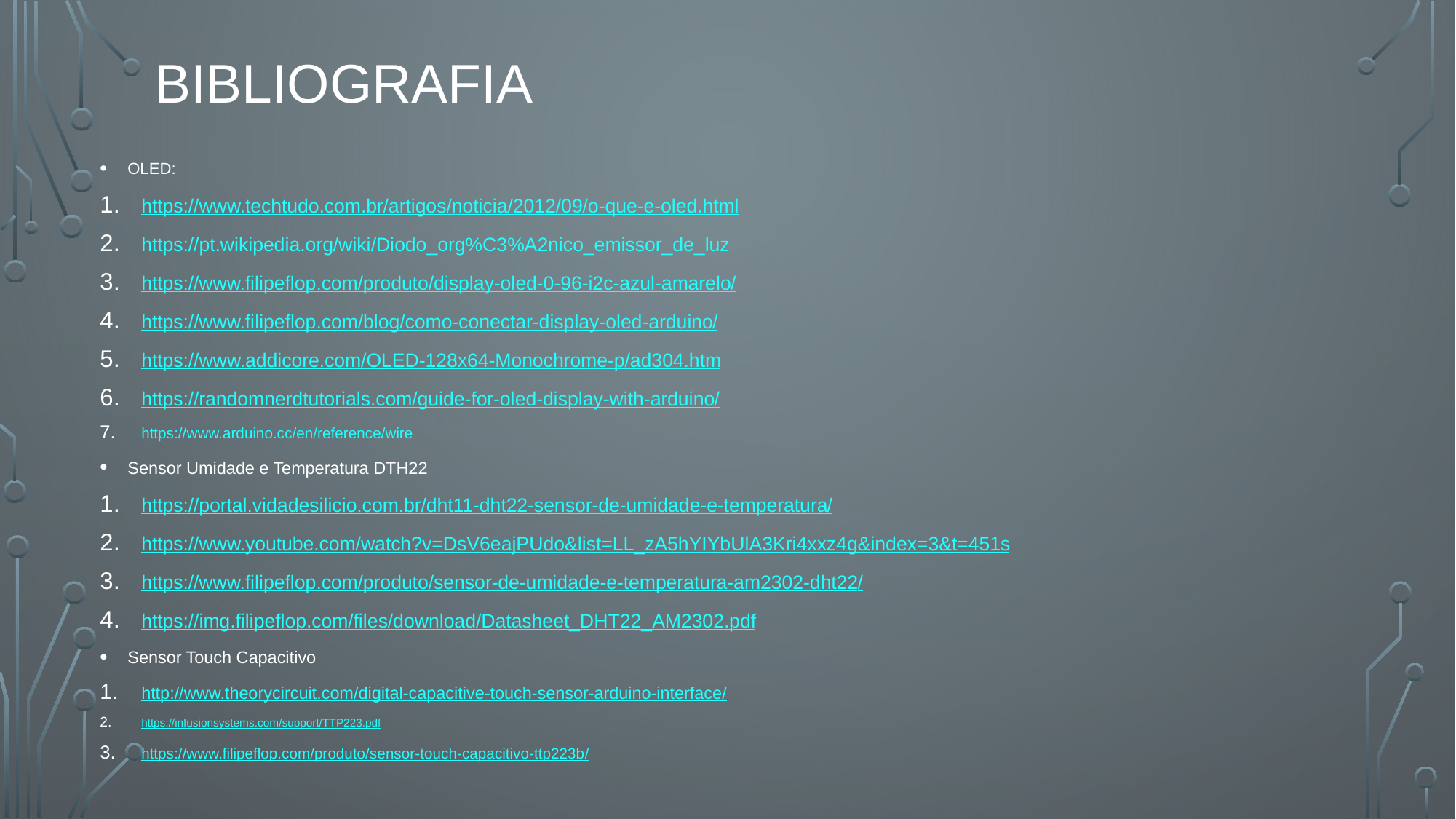

# Bibliografia
OLED:
https://www.techtudo.com.br/artigos/noticia/2012/09/o-que-e-oled.html
https://pt.wikipedia.org/wiki/Diodo_org%C3%A2nico_emissor_de_luz
https://www.filipeflop.com/produto/display-oled-0-96-i2c-azul-amarelo/
https://www.filipeflop.com/blog/como-conectar-display-oled-arduino/
https://www.addicore.com/OLED-128x64-Monochrome-p/ad304.htm
https://randomnerdtutorials.com/guide-for-oled-display-with-arduino/
https://www.arduino.cc/en/reference/wire
Sensor Umidade e Temperatura DTH22
https://portal.vidadesilicio.com.br/dht11-dht22-sensor-de-umidade-e-temperatura/
https://www.youtube.com/watch?v=DsV6eajPUdo&list=LL_zA5hYIYbUlA3Kri4xxz4g&index=3&t=451s
https://www.filipeflop.com/produto/sensor-de-umidade-e-temperatura-am2302-dht22/
https://img.filipeflop.com/files/download/Datasheet_DHT22_AM2302.pdf
Sensor Touch Capacitivo
http://www.theorycircuit.com/digital-capacitive-touch-sensor-arduino-interface/
https://infusionsystems.com/support/TTP223.pdf
https://www.filipeflop.com/produto/sensor-touch-capacitivo-ttp223b/